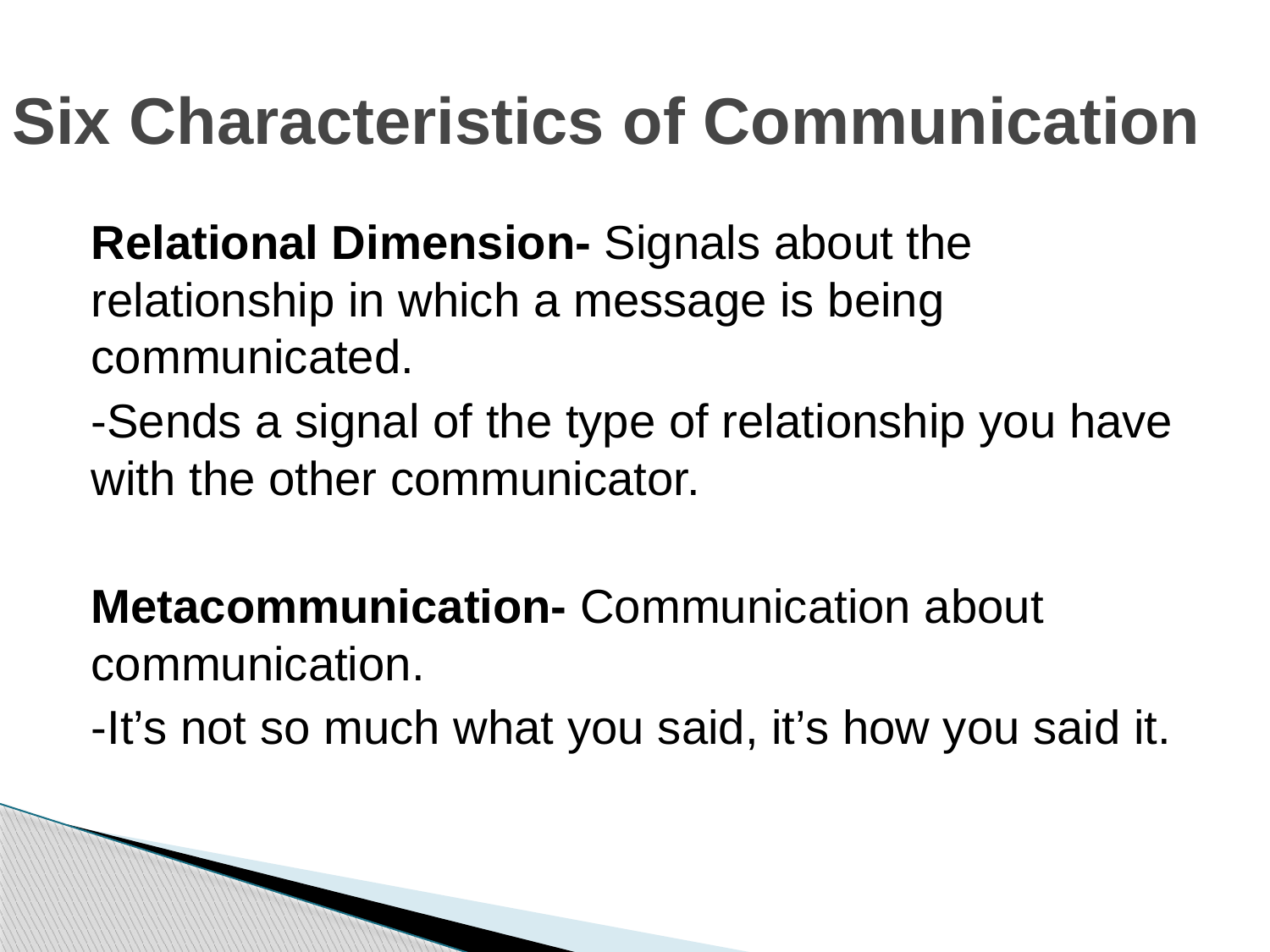

# Six Characteristics of Communication
Relational Dimension- Signals about the relationship in which a message is being communicated.
-Sends a signal of the type of relationship you have with the other communicator.

Metacommunication- Communication about communication.
-It’s not so much what you said, it’s how you said it.